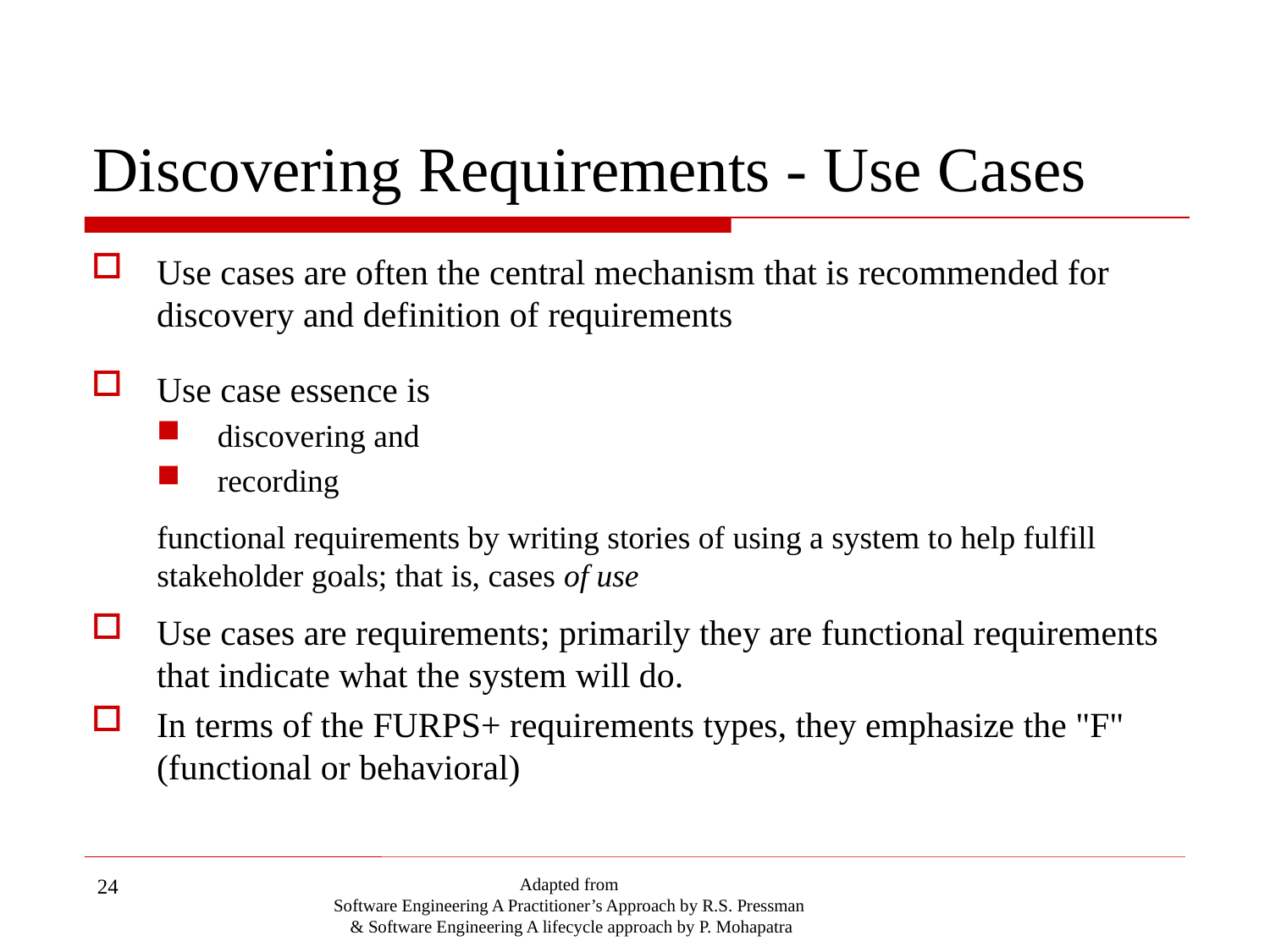

# Discovering Requirements - Use Cases
Use cases are often the central mechanism that is recommended for discovery and definition of requirements

Use case essence is
discovering and
recording

functional requirements by writing stories of using a system to help fulfill stakeholder goals; that is, cases of use

Use cases are requirements; primarily they are functional requirements that indicate what the system will do.
In terms of the FURPS+ requirements types, they emphasize the "F" (functional or behavioral)
24
Adapted from
Software Engineering A Practitioner’s Approach by R.S. Pressman
& Software Engineering A lifecycle approach by P. Mohapatra